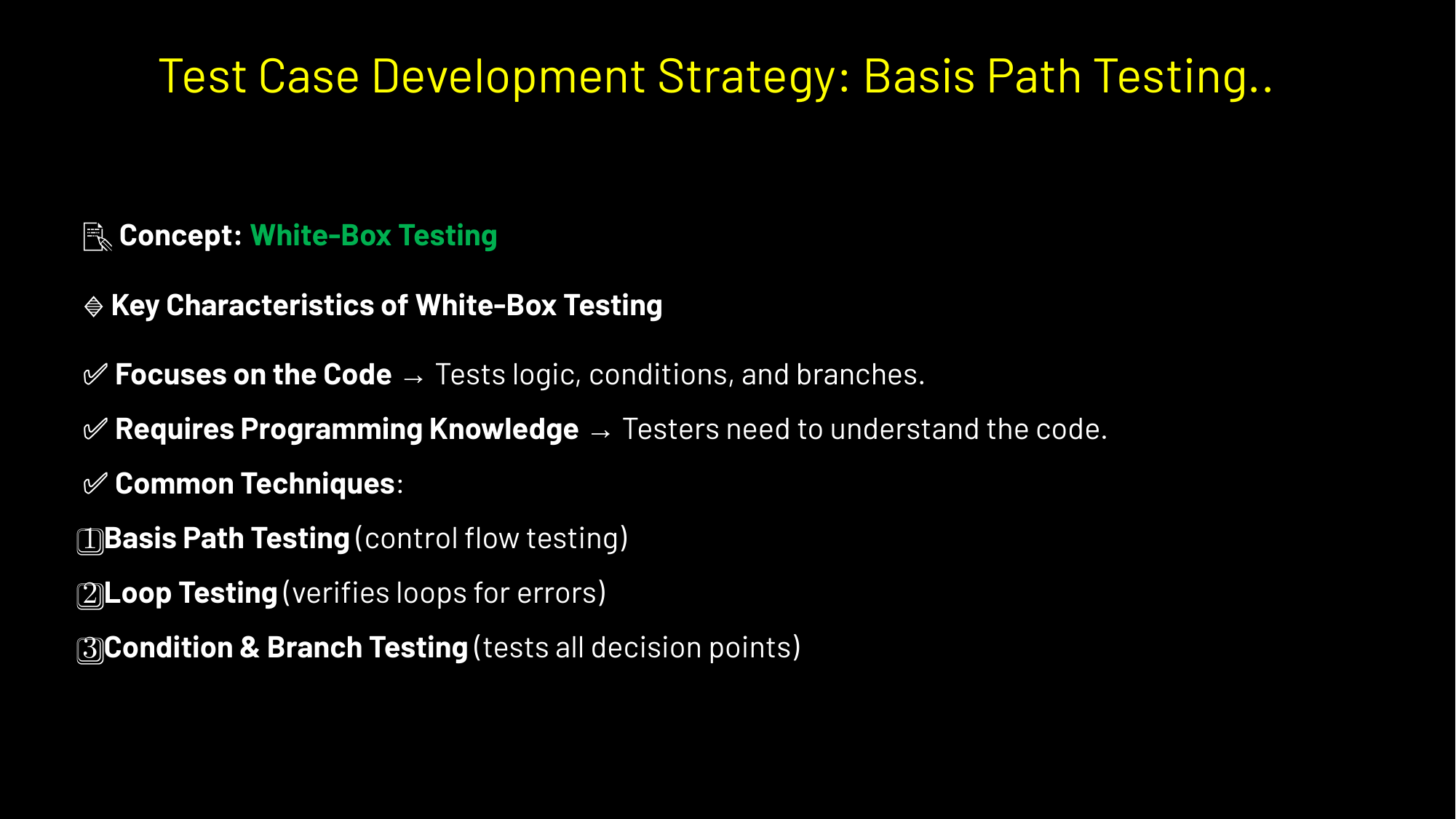

# Test Case Development Strategy: Basis Path Testing..
📝 Concept: White-Box Testing
🔹 Key Characteristics of White-Box Testing
✅ Focuses on the Code → Tests logic, conditions, and branches.
✅ Requires Programming Knowledge → Testers need to understand the code.
✅ Common Techniques:
1️⃣ Basis Path Testing (control flow testing)
2️⃣ Loop Testing (verifies loops for errors)
3️⃣ Condition & Branch Testing (tests all decision points)